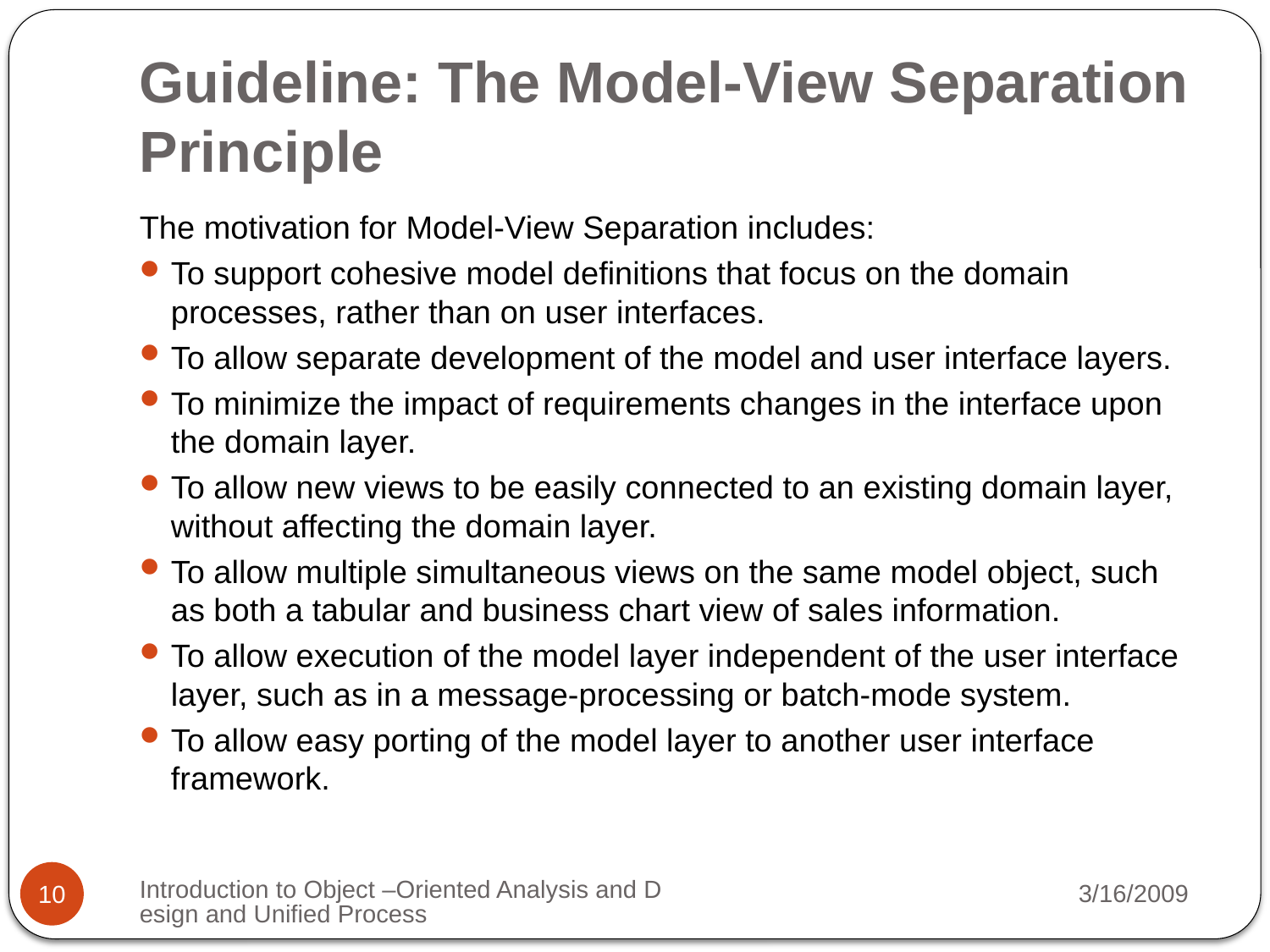

# Guideline: The Model-View Separation Principle
The motivation for Model-View Separation includes:
To support cohesive model definitions that focus on the domain processes, rather than on user interfaces.
To allow separate development of the model and user interface layers.
To minimize the impact of requirements changes in the interface upon the domain layer.
To allow new views to be easily connected to an existing domain layer, without affecting the domain layer.
To allow multiple simultaneous views on the same model object, such as both a tabular and business chart view of sales information.
To allow execution of the model layer independent of the user interface layer, such as in a message-processing or batch-mode system.
To allow easy porting of the model layer to another user interface framework.

Introduction to Object –Oriented Analysis and Design and Unified Process
3/16/2009
10